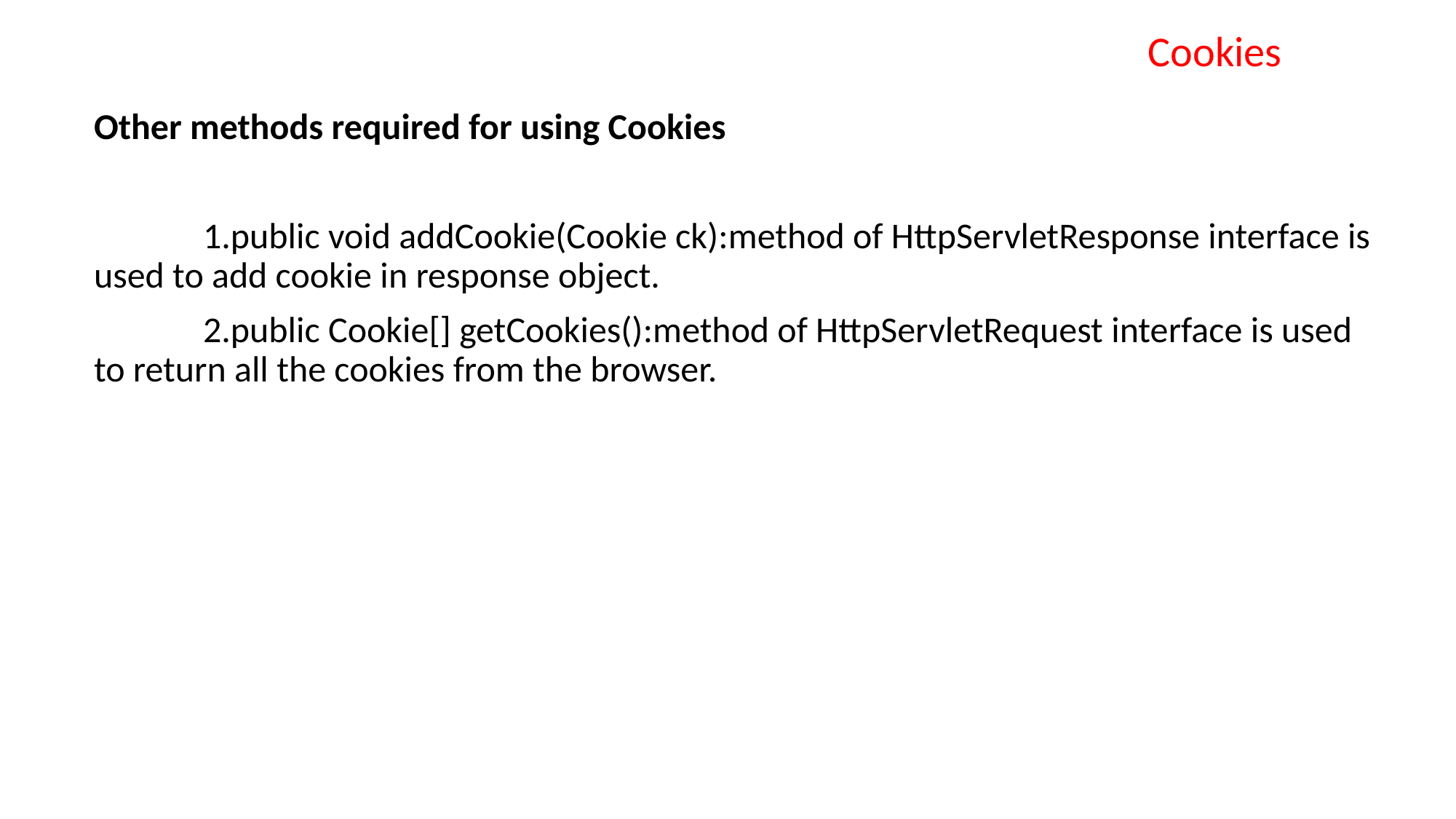

# Cookies
Other methods required for using Cookies

	1.public void addCookie(Cookie ck):method of HttpServletResponse interface is used to add cookie in response object.
	2.public Cookie[] getCookies():method of HttpServletRequest interface is used to return all the cookies from the browser.